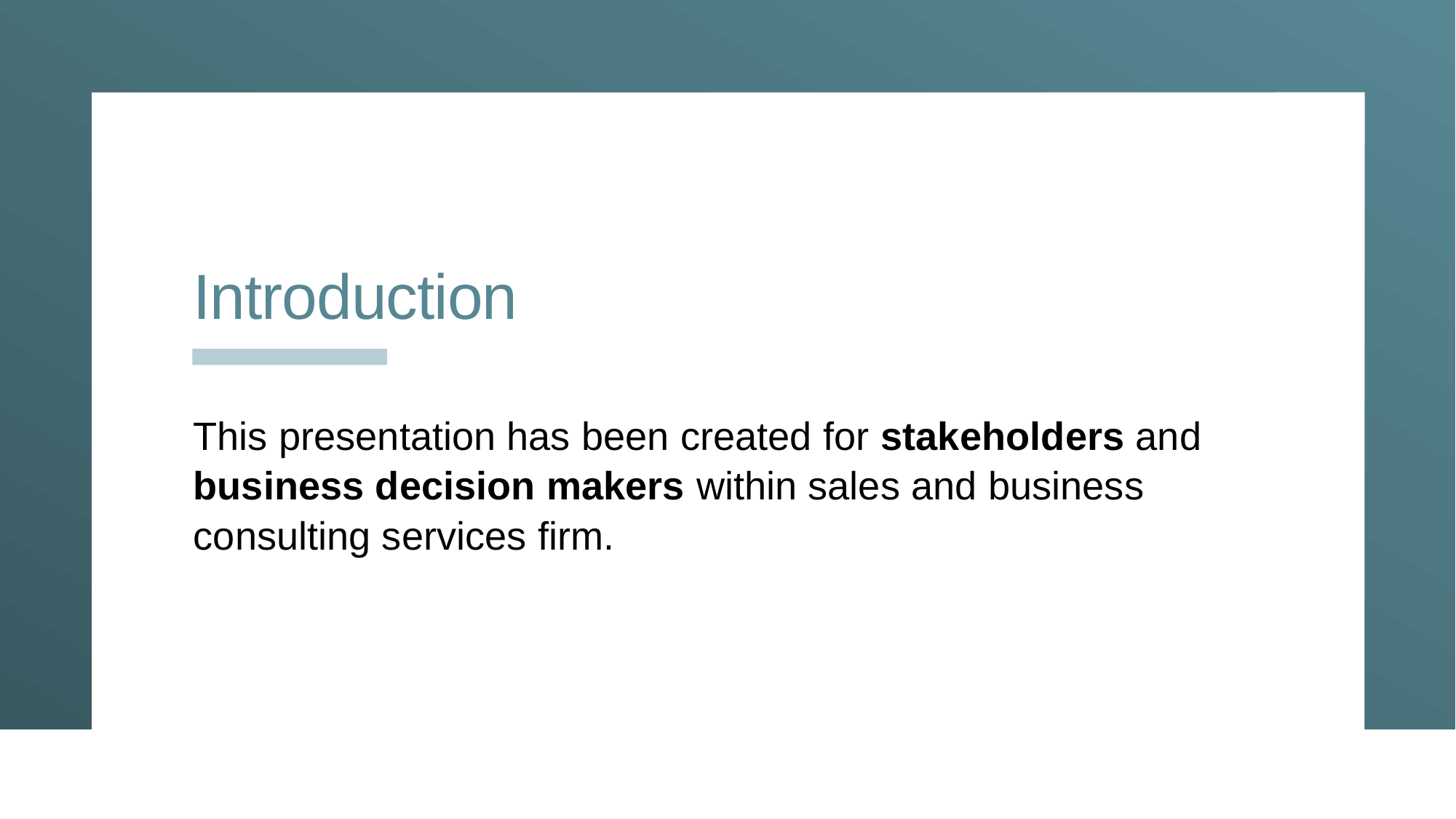

# Introduction

This presentation has been created for stakeholders and business decision makers within sales and business consulting services firm.